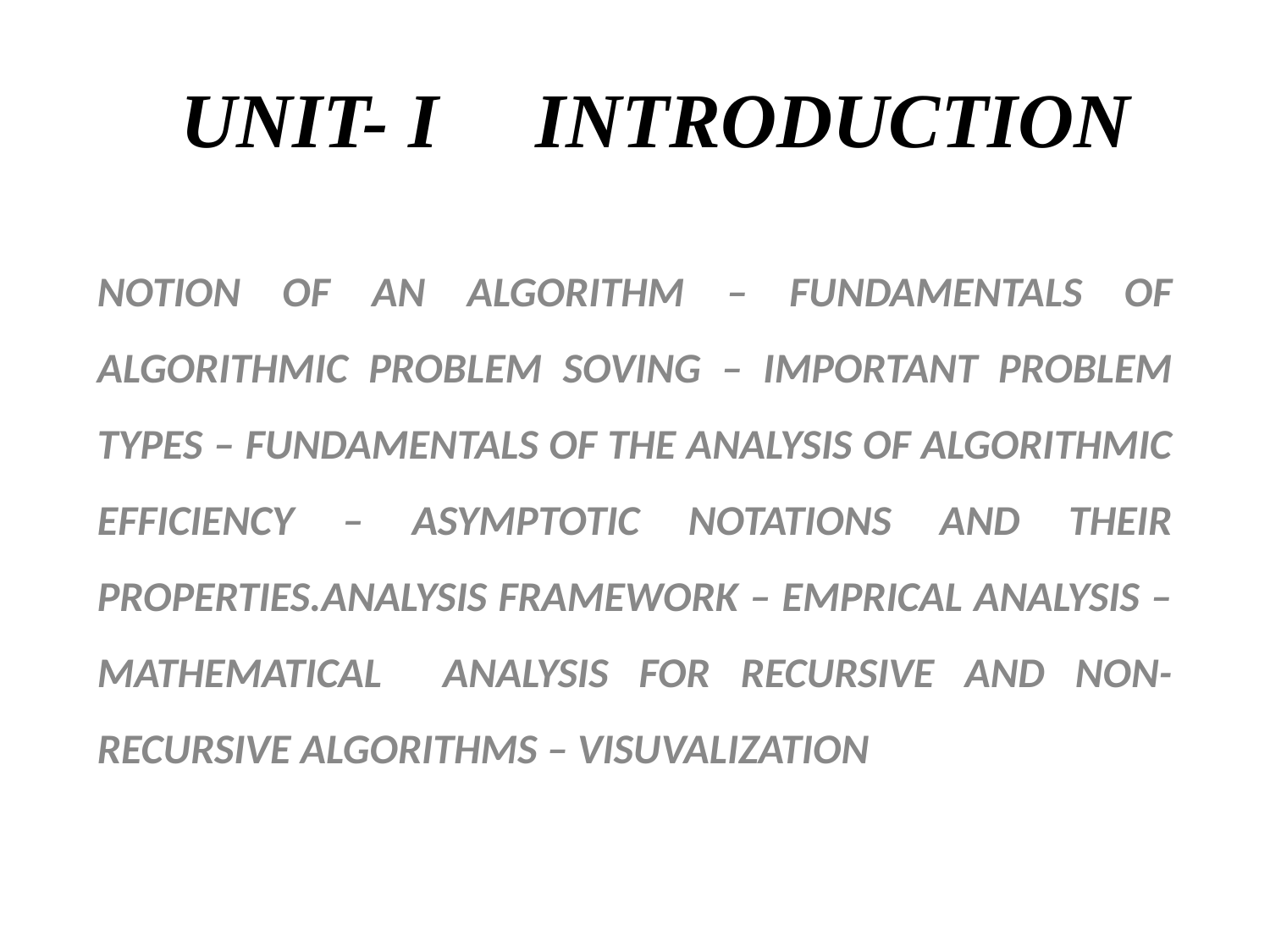

# UNIT- I     INTRODUCTION
NOTION OF AN ALGORITHM – FUNDAMENTALS OF ALGORITHMIC PROBLEM SOVING – IMPORTANT PROBLEM TYPES – FUNDAMENTALS OF THE ANALYSIS OF ALGORITHMIC EFFICIENCY – ASYMPTOTIC NOTATIONS AND THEIR PROPERTIES.ANALYSIS FRAMEWORK – EMPRICAL ANALYSIS – MATHEMATICAL  ANALYSIS FOR RECURSIVE AND NON-RECURSIVE ALGORITHMS – VISUVALIZATION